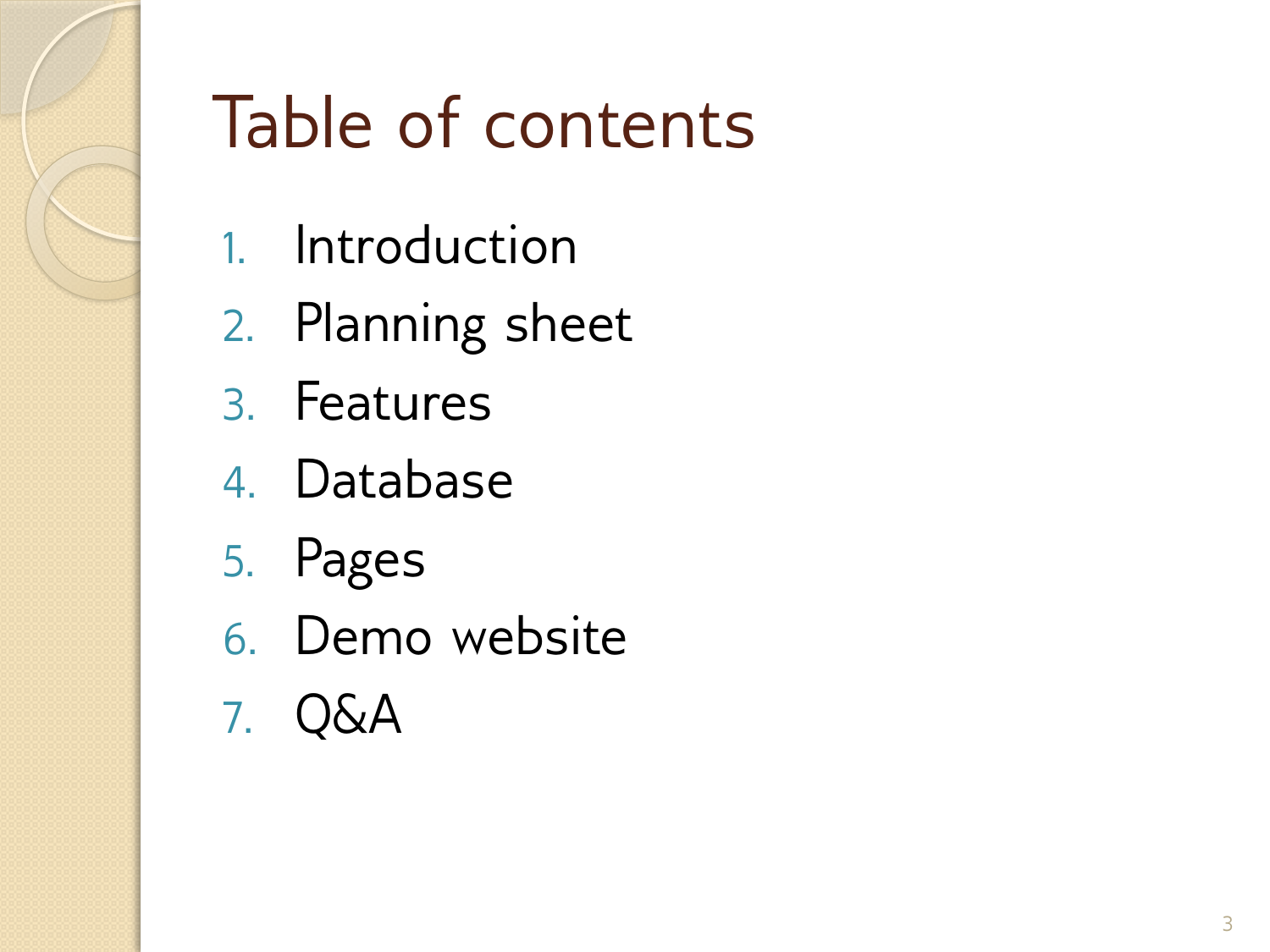

# Table of contents
Introduction
Planning sheet
Features
Database
Pages
Demo website
Q&A
3